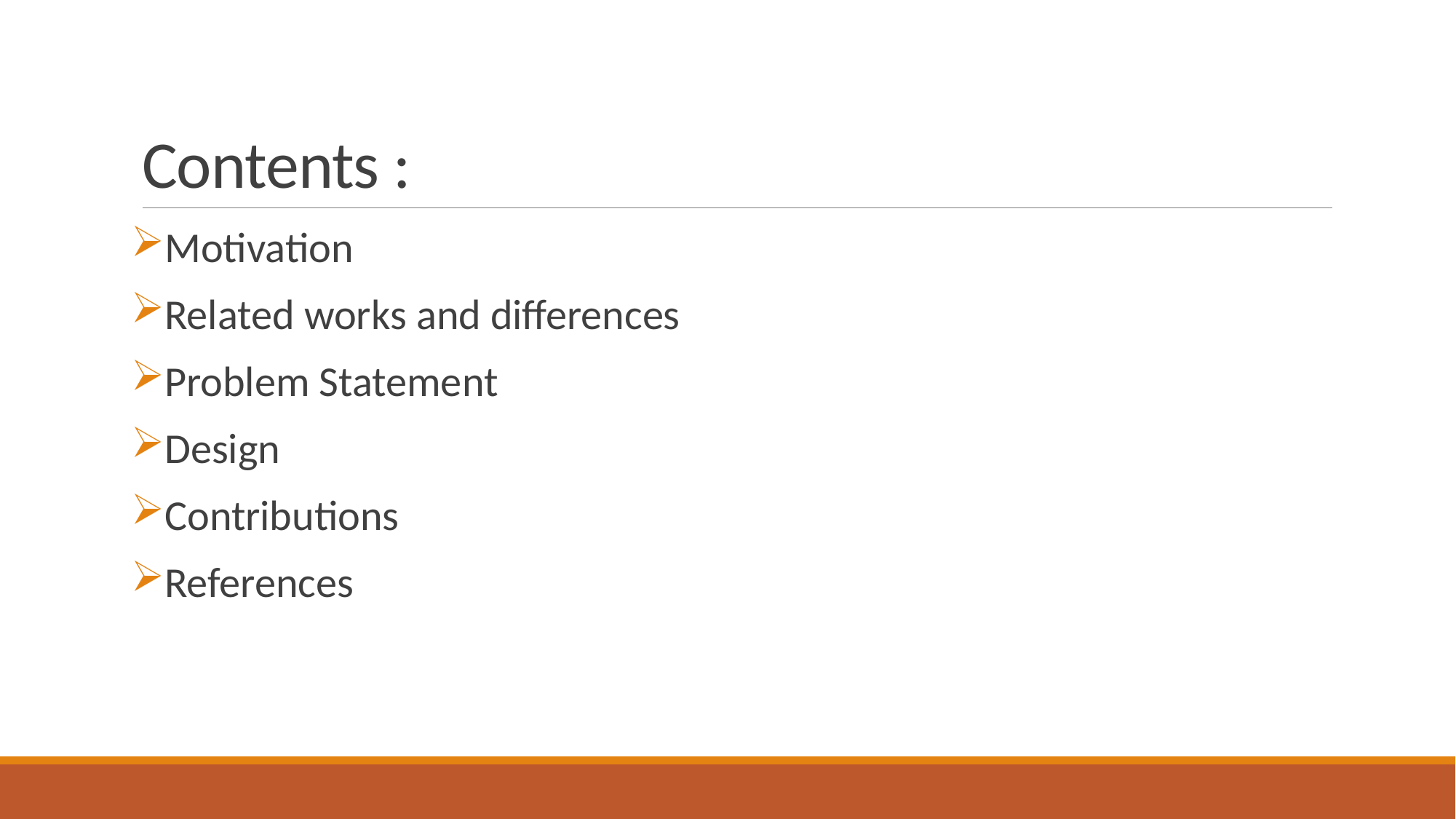

# Contents :
Motivation
Related works and differences
Problem Statement
Design
Contributions
References